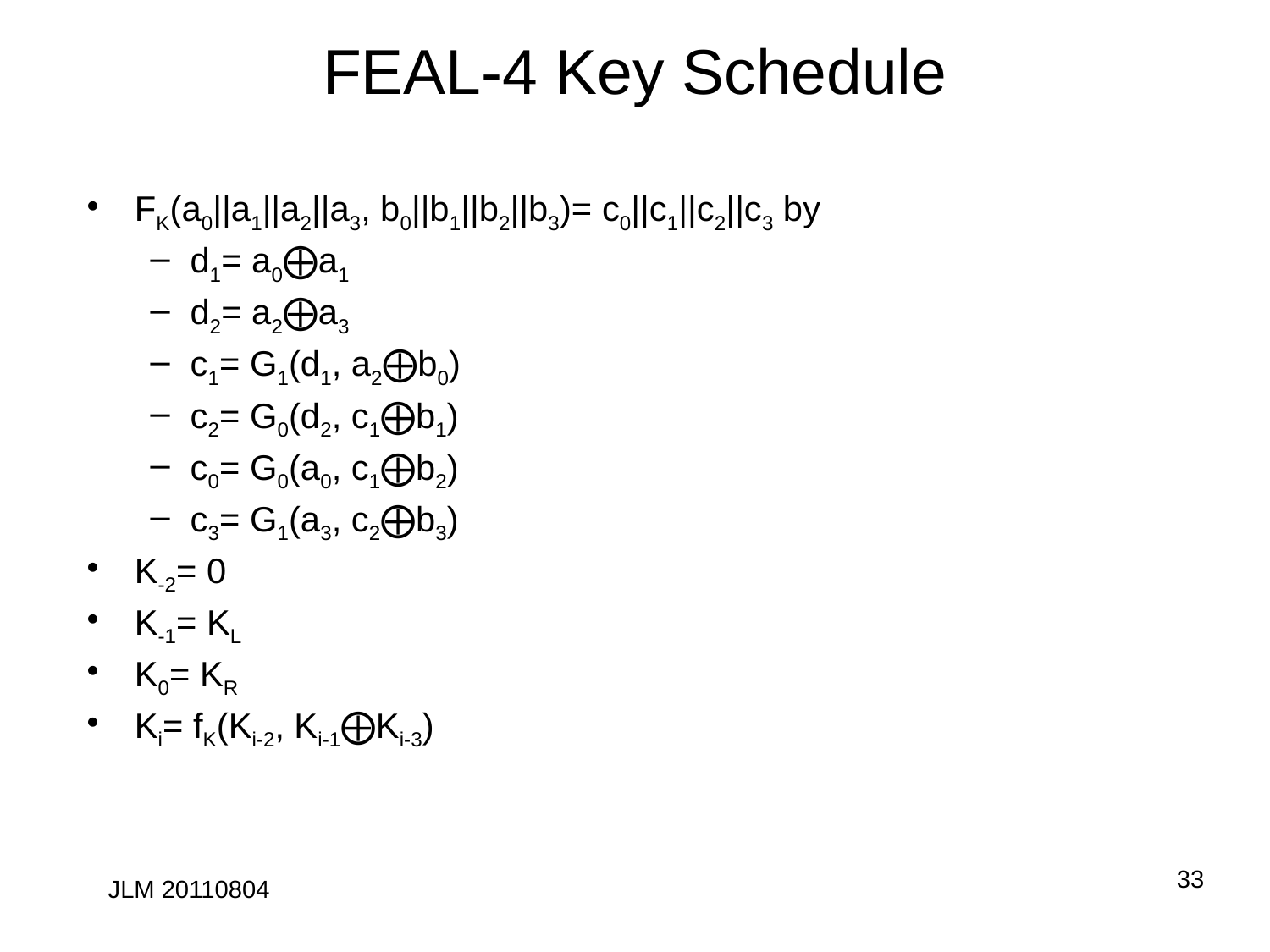

# FEAL-4 Key Schedule
FK(a0||a1||a2||a3, b0||b1||b2||b3)= c0||c1||c2||c3 by
d1= a0⨁a1
d2= a2⨁a3
c1= G1(d1, a2⨁b0)
c2= G0(d2, c1⨁b1)
c0= G0(a0, c1⨁b2)
c3= G1(a3, c2⨁b3)
K-2= 0
K-1= KL
K0= KR
Ki= fK(Ki-2, Ki-1⨁Ki-3)

33
JLM 20110804